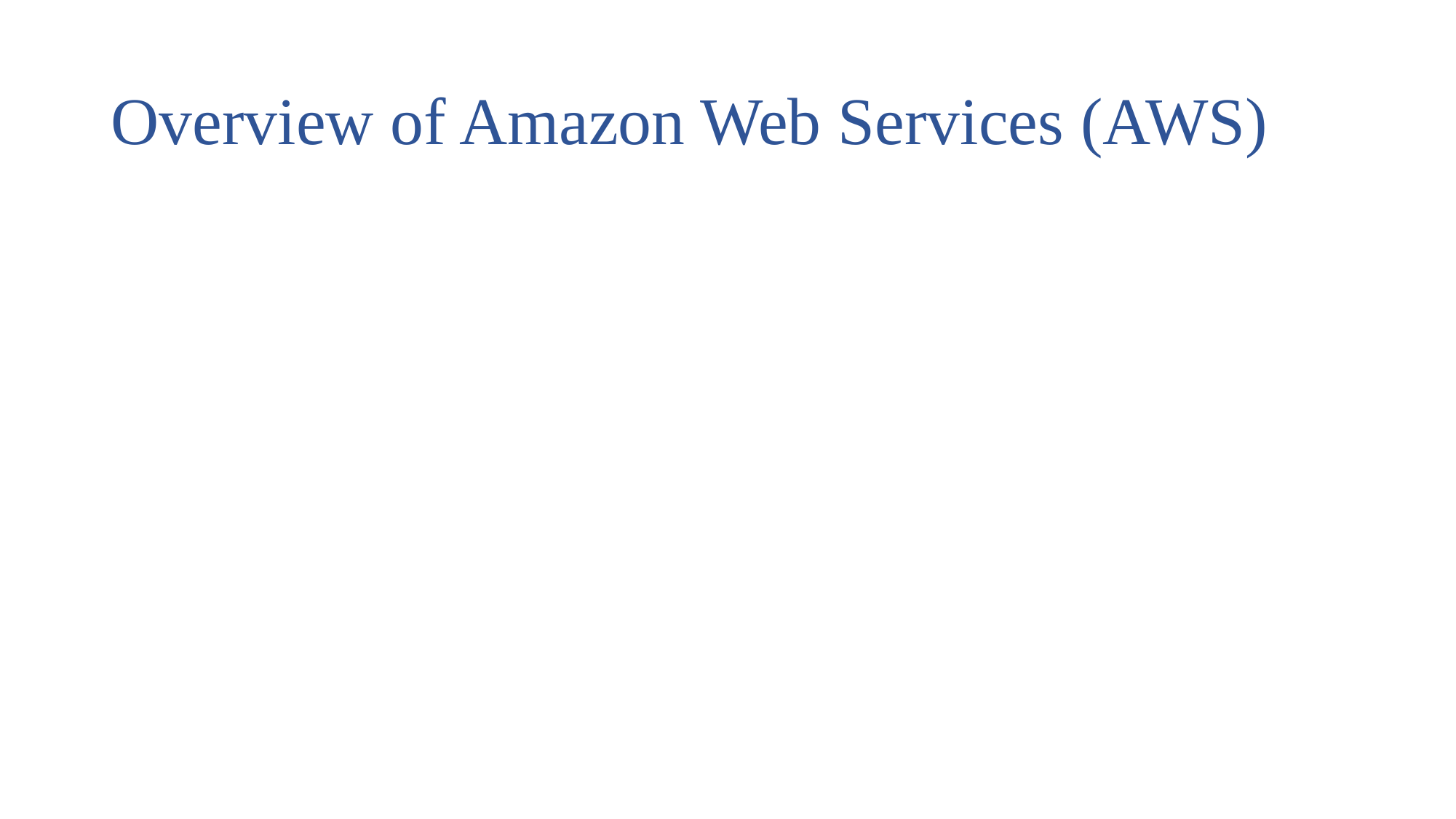

# Overview of Amazon Web Services (AWS)